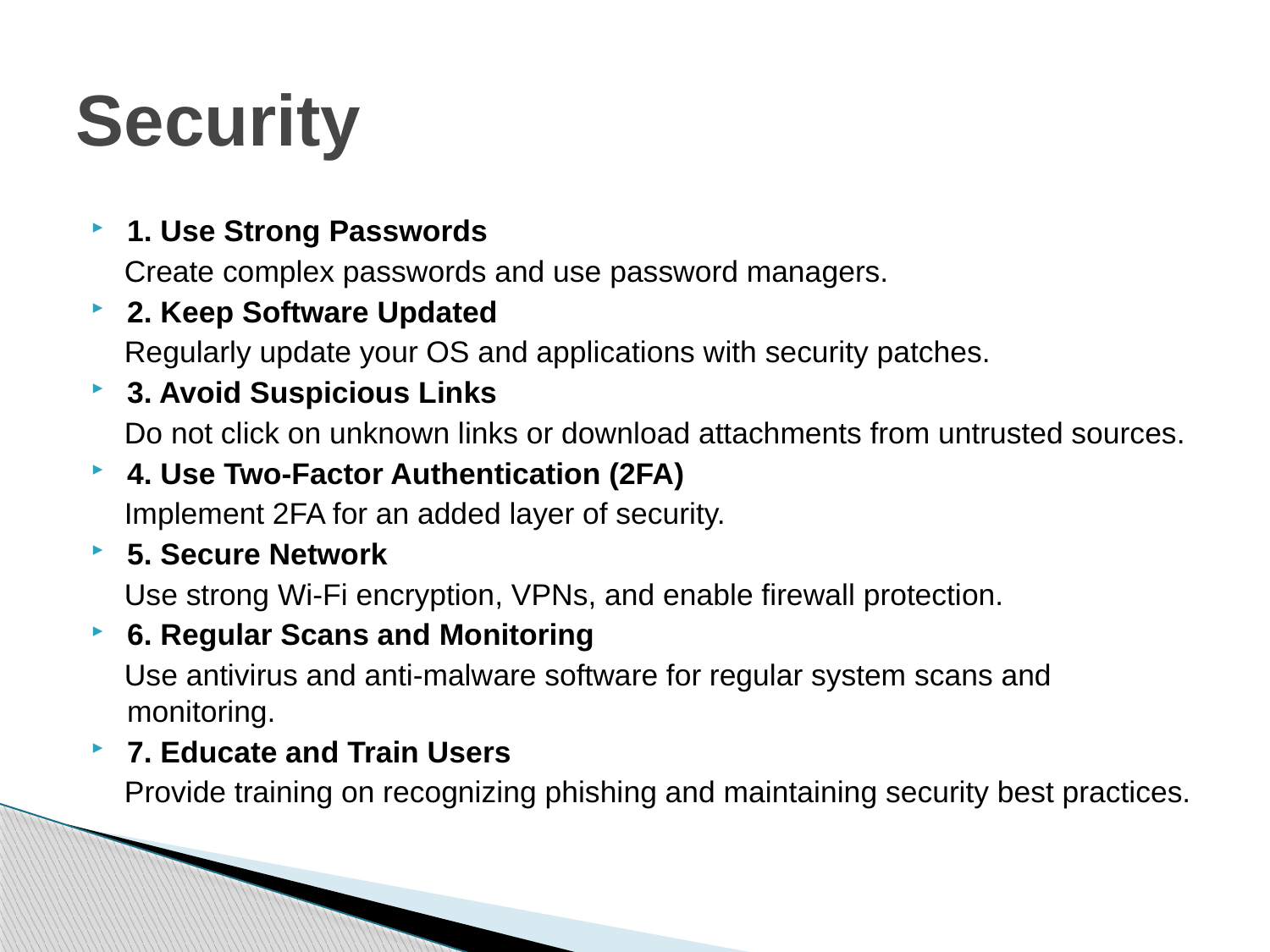

# Security
1. Use Strong Passwords
    Create complex passwords and use password managers.
2. Keep Software Updated
    Regularly update your OS and applications with security patches.
3. Avoid Suspicious Links
    Do not click on unknown links or download attachments from untrusted sources.
4. Use Two-Factor Authentication (2FA)
    Implement 2FA for an added layer of security.
5. Secure Network
    Use strong Wi-Fi encryption, VPNs, and enable firewall protection.
6. Regular Scans and Monitoring
    Use antivirus and anti-malware software for regular system scans and monitoring.
7. Educate and Train Users
    Provide training on recognizing phishing and maintaining security best practices.